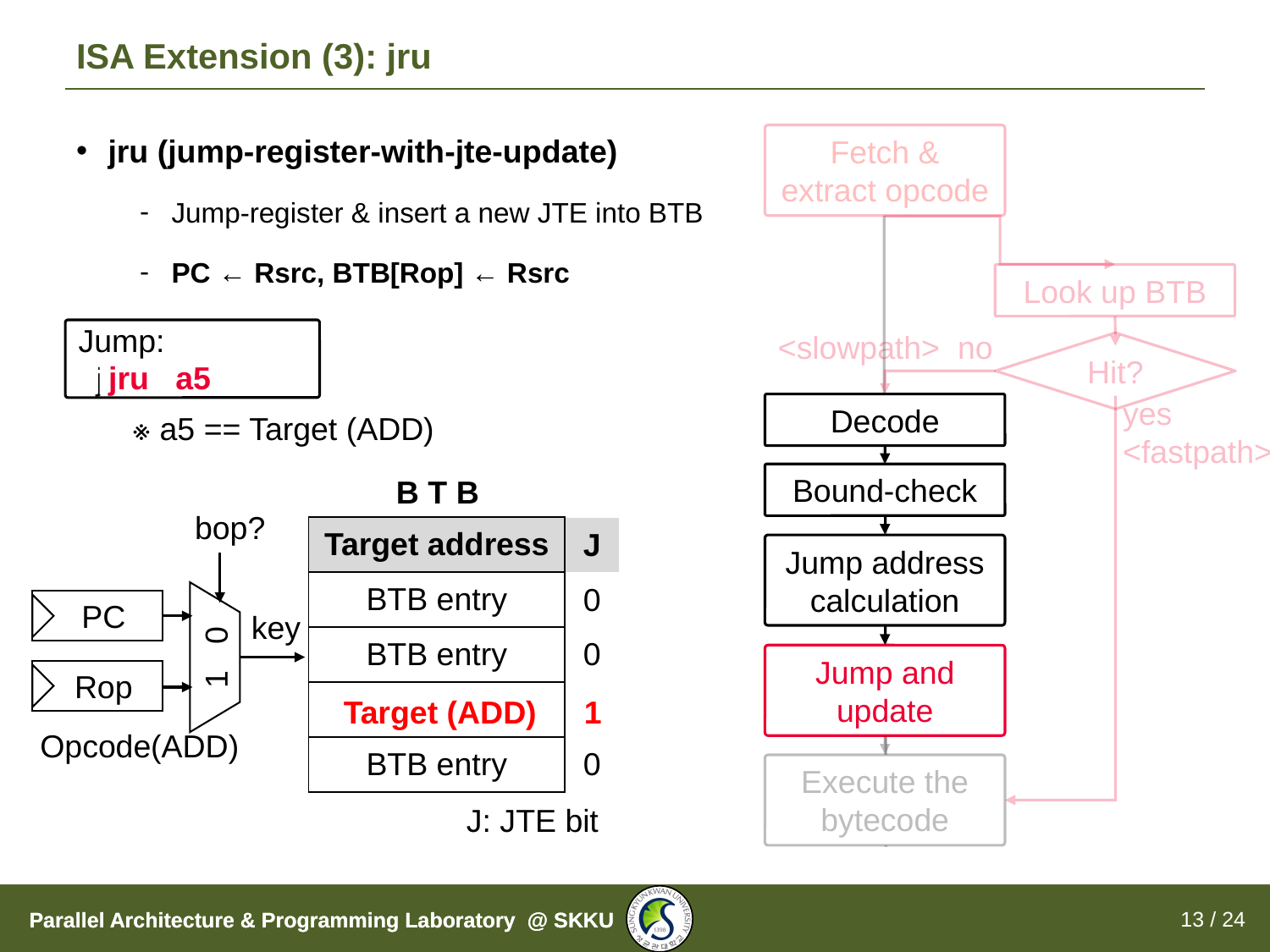

# ISA Extension (3): jru
jru (jump-register-with-jte-update)
Jump-register & insert a new JTE into BTB
PC ← Rsrc, BTB[Rop] ← Rsrc
Fetch & extract opcode
Look up BTB
Jump:
  jr    a5
<slowpath>  no
Hit?
 jru   a5
Decode
yes  <fastpath>
※ a5 == Target (ADD)
Bound-check
B T B
bop?
key
1   0
Rop

Opcode(ADD)
PC

| Target address |
| --- |
| BTB entry |
| BTB entry |
| BTB entry |
| BTB entry |
| J |
| --- |
| 0 |
| 0 |
| 0 |
| 0 |
Jump address calculation
Jump and update
Target (ADD)
1
Execute the bytecode
 J: JTE bit
13 / 24